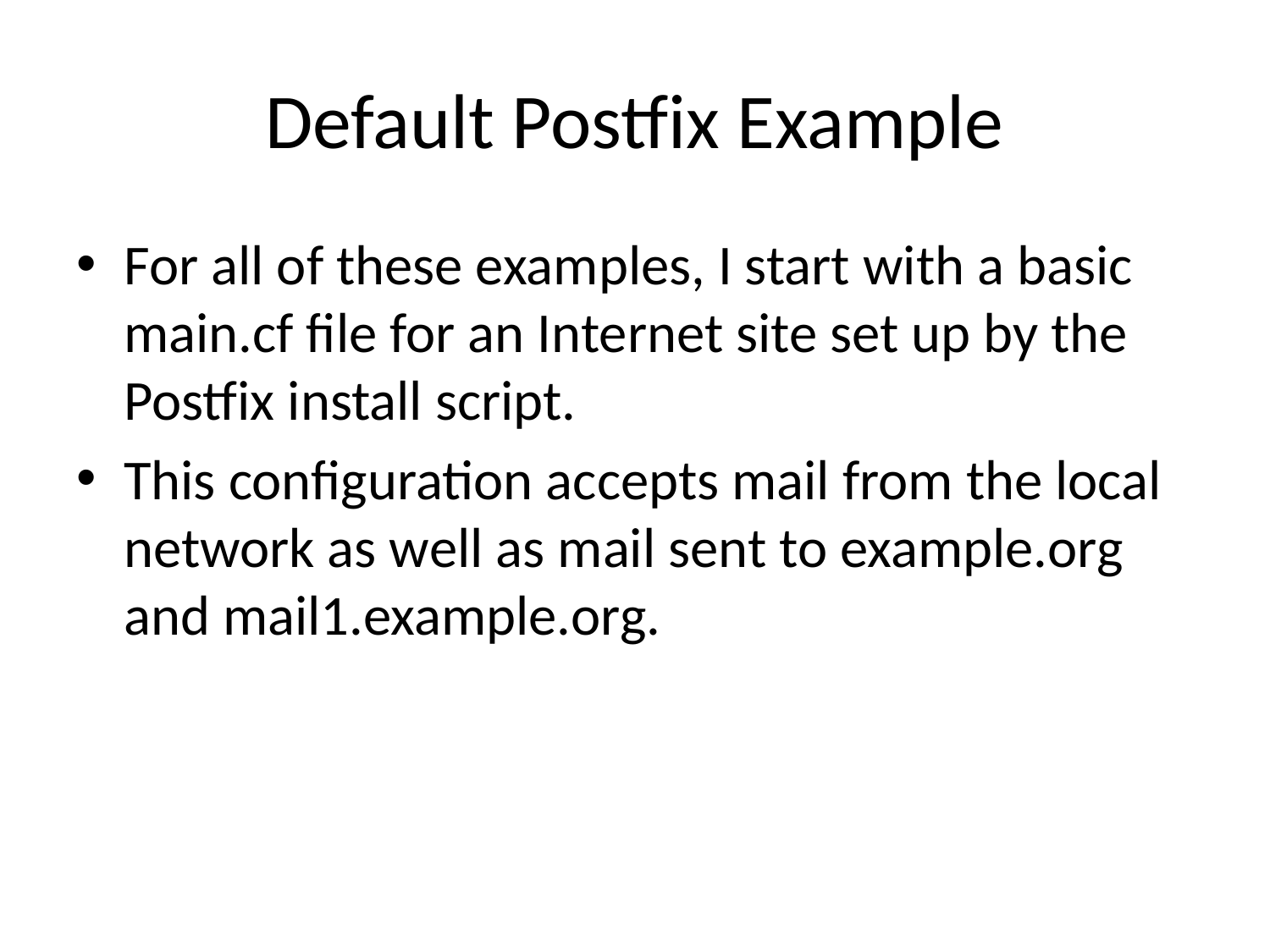

# Default Postfix Example
For all of these examples, I start with a basic main.cf file for an Internet site set up by the Postfix install script.
This configuration accepts mail from the local network as well as mail sent to example.org and mail1.example.org.